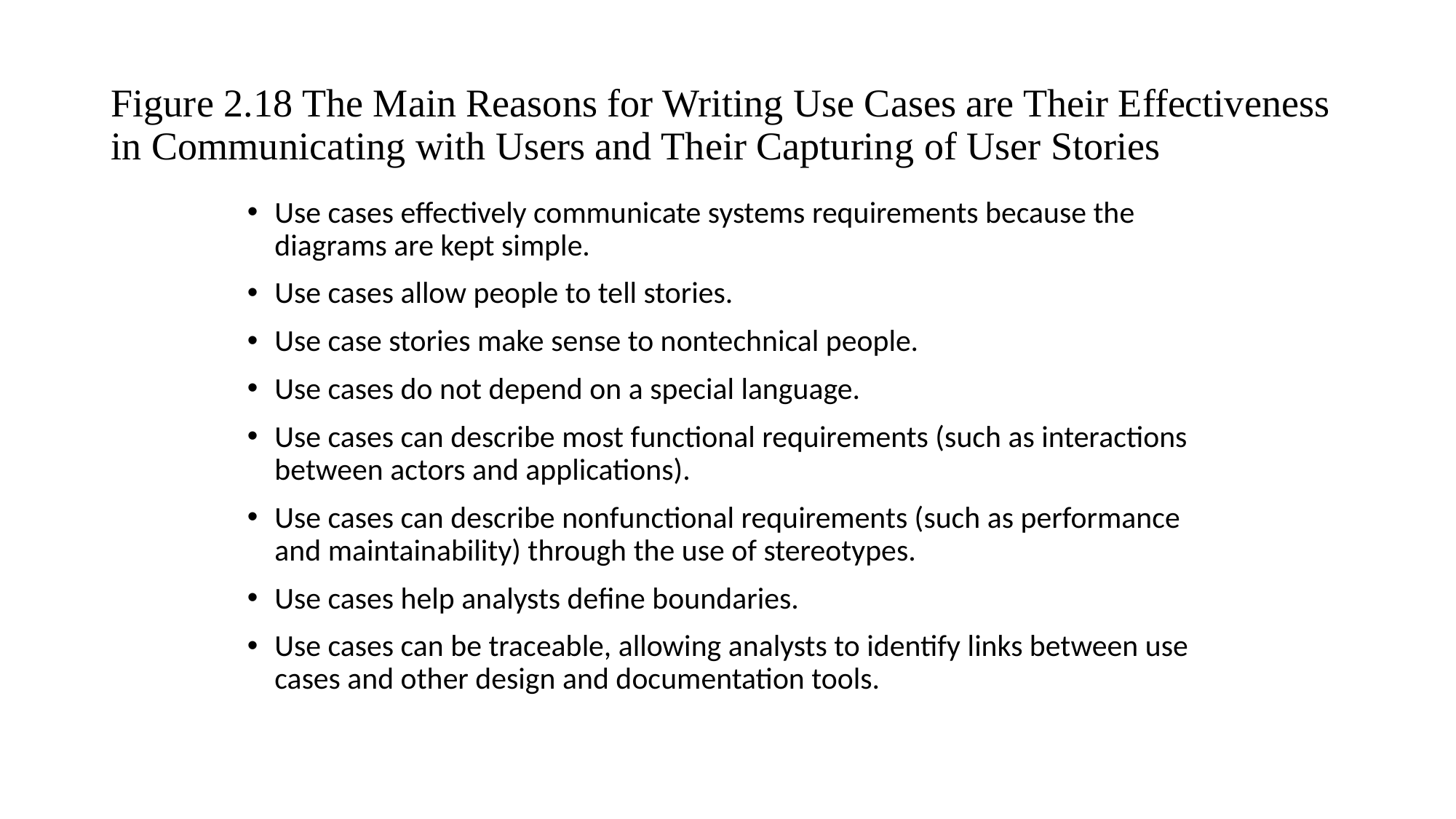

# Figure 2.18 The Main Reasons for Writing Use Cases are Their Effectiveness in Communicating with Users and Their Capturing of User Stories
Use cases effectively communicate systems requirements because the diagrams are kept simple.
Use cases allow people to tell stories.
Use case stories make sense to nontechnical people.
Use cases do not depend on a special language.
Use cases can describe most functional requirements (such as interactions between actors and applications).
Use cases can describe nonfunctional requirements (such as performance and maintainability) through the use of stereotypes.
Use cases help analysts define boundaries.
Use cases can be traceable, allowing analysts to identify links between use cases and other design and documentation tools.